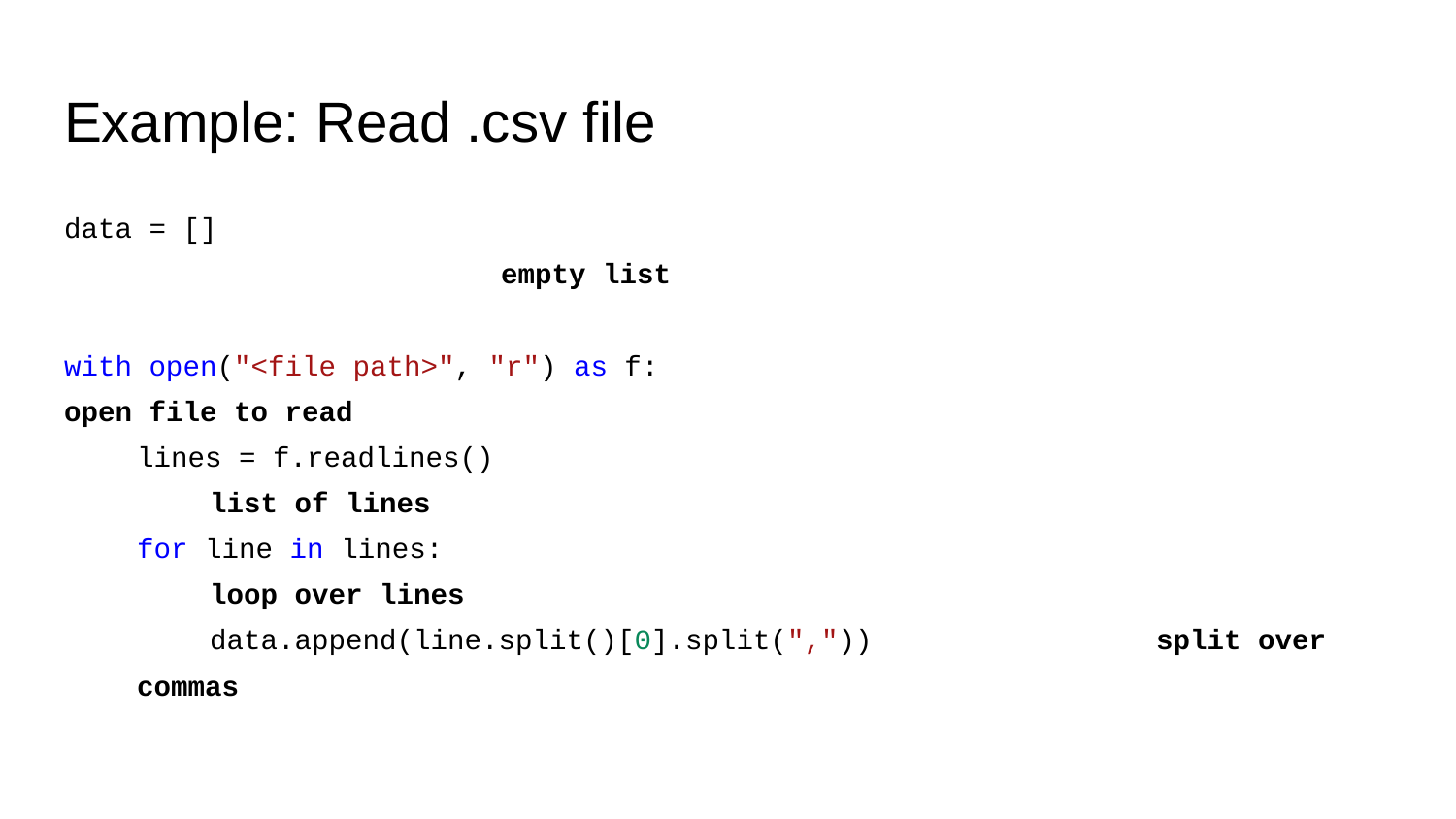

# Example: Read .csv file
data = []											empty list

with open("<file path>", "r") as f:					open file to read
lines = f.readlines()								list of lines
for line in lines:								loop over lines
data.append(line.split()[0].split(","))		split over commas